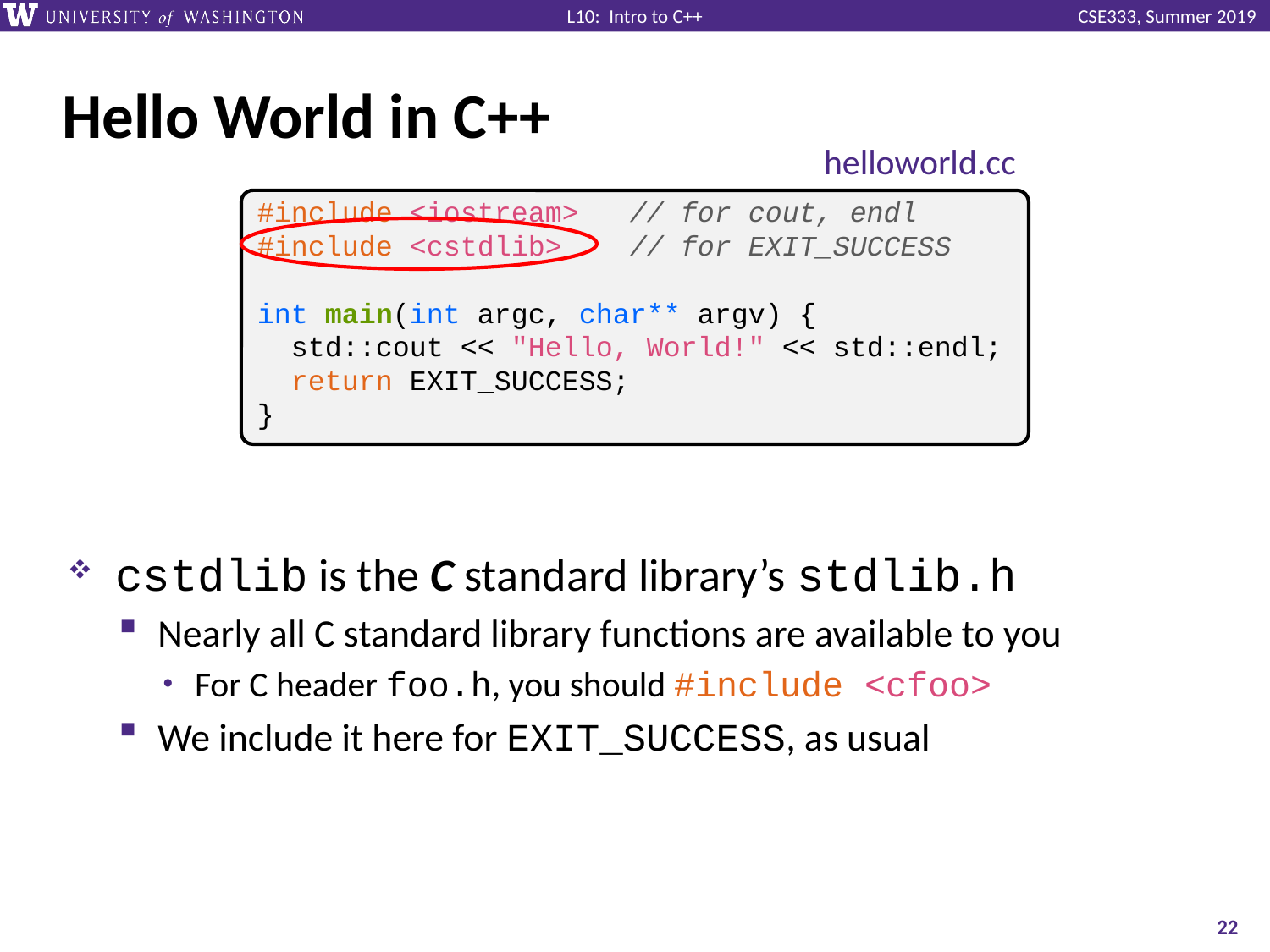

# Hello World in C++
helloworld.cc

cstdlib is the C standard library’s stdlib.h
Nearly all C standard library functions are available to you
For C header foo.h, you should #include <cfoo>
We include it here for EXIT_SUCCESS, as usual
#include <iostream>   // for cout, endl
#include <cstdlib>    // for EXIT_SUCCESS

int main(int argc, char** argv) {
  std::cout << "Hello, World!" << std::endl;
  return EXIT_SUCCESS;
}

22